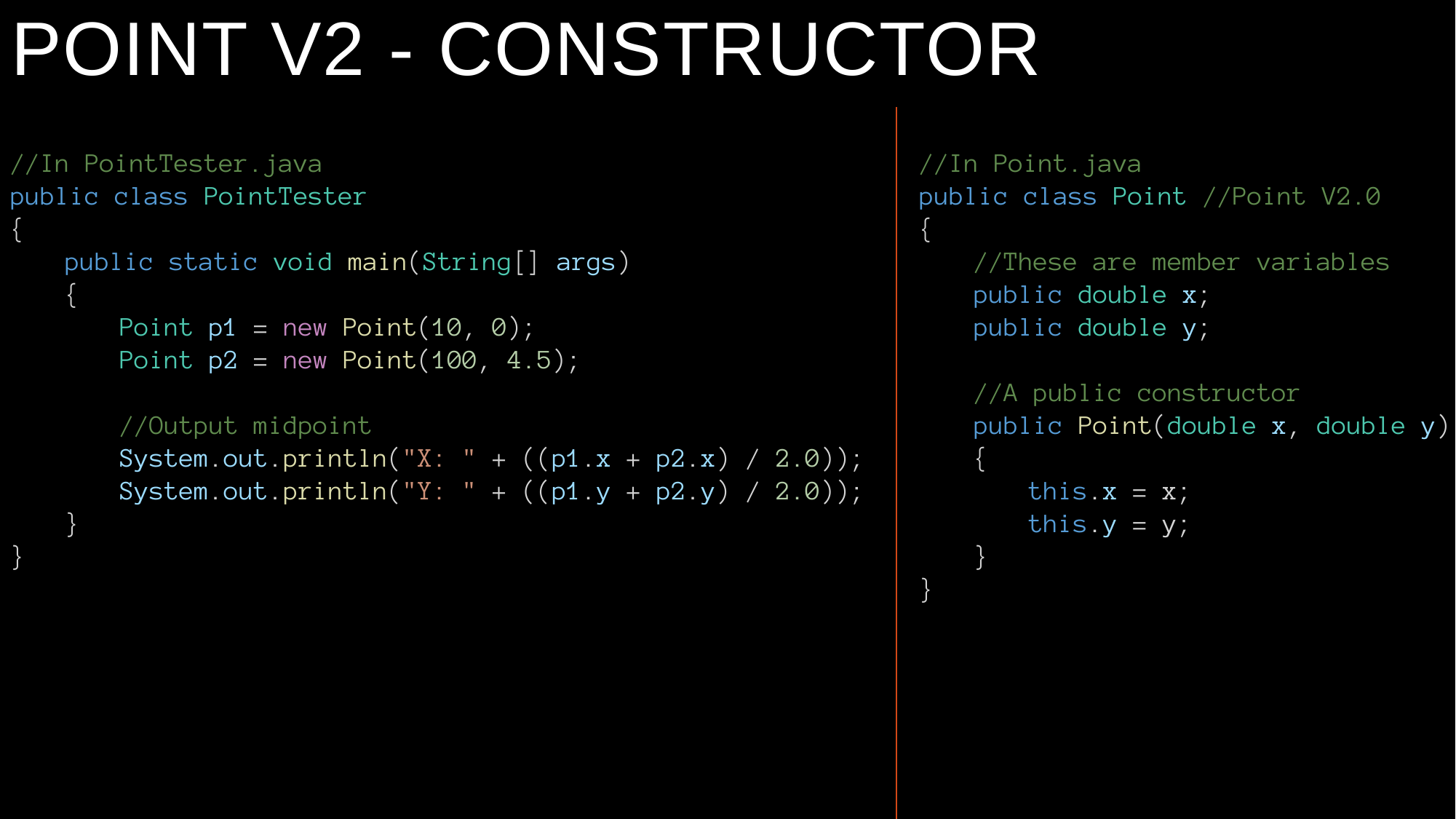

# Point V2 - Constructor

//In PointTester.java
public class PointTester
{
public static void main(String[] args)
{
Point p1 = new Point(10, 0);
Point p2 = new Point(100, 4.5);
//Output midpoint
System.out.println("X: " + ((p1.x + p2.x) / 2.0));
System.out.println("Y: " + ((p1.y + p2.y) / 2.0));
}
}

//In Point.java
public class Point //Point V2.0
{
//These are member variables
public double x;
public double y;
//A public constructor
public Point(double x, double y)
{
this.x = x;
this.y = y;
}
}